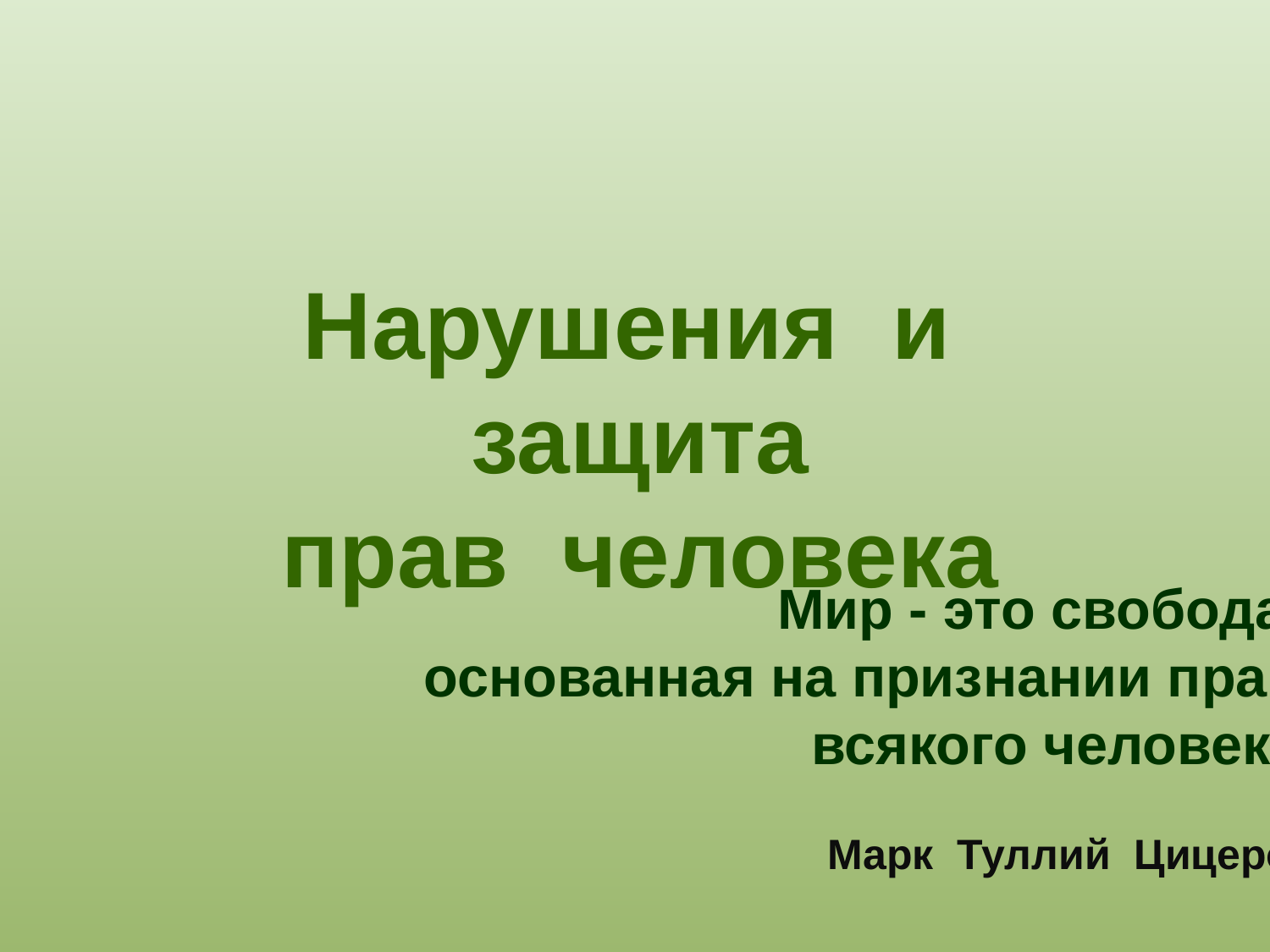

Нарушения  и  защита
прав  человека
Мир - это свобода,
основанная на признании прав
всякого человека.

Марк  Туллий  Цицерон